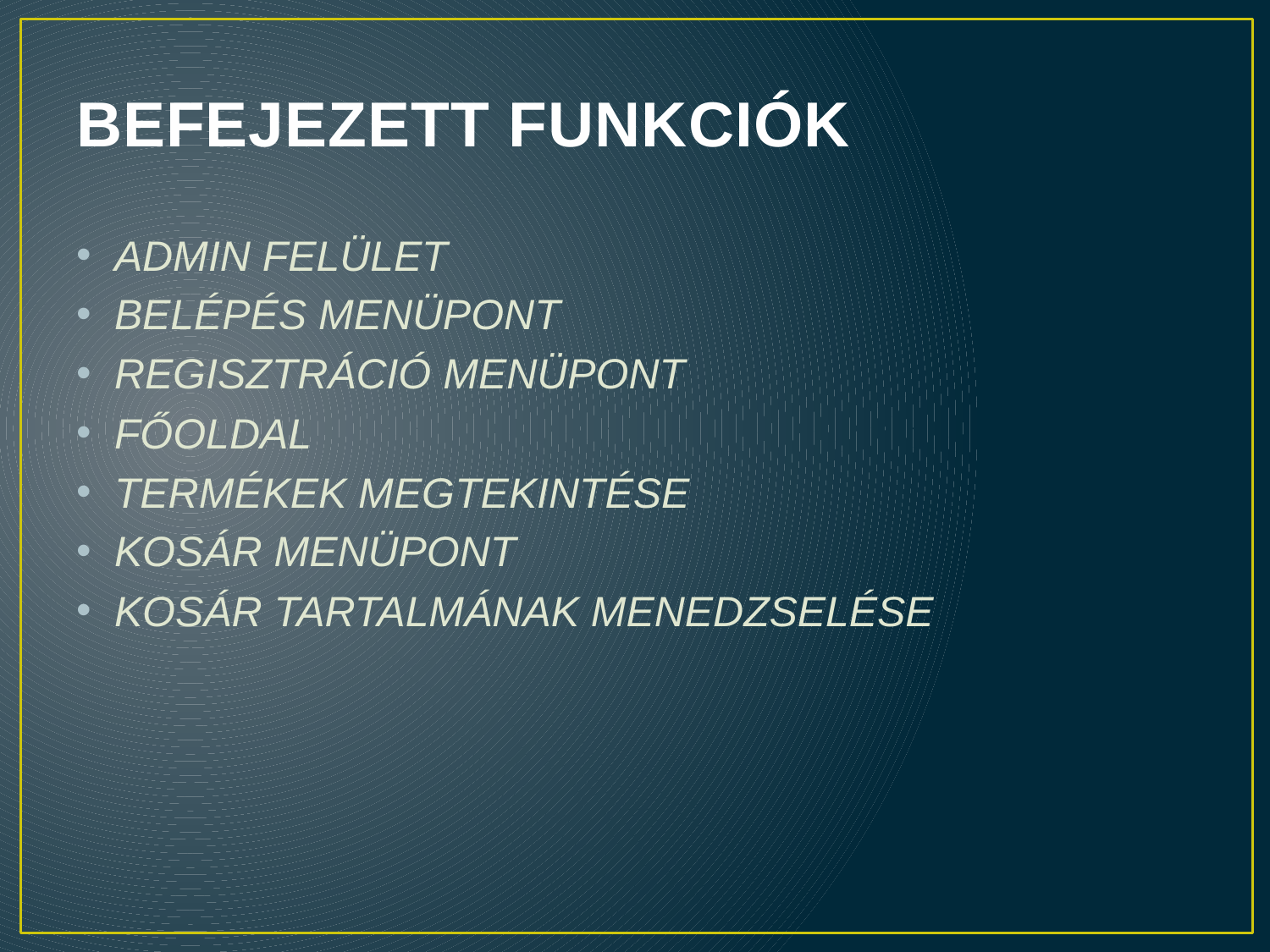

# BEFEJEZETT FUNKCIÓK
ADMIN FELÜLET
BELÉPÉS MENÜPONT
REGISZTRÁCIÓ MENÜPONT
FŐOLDAL
TERMÉKEK MEGTEKINTÉSE
KOSÁR MENÜPONT
KOSÁR TARTALMÁNAK MENEDZSELÉSE